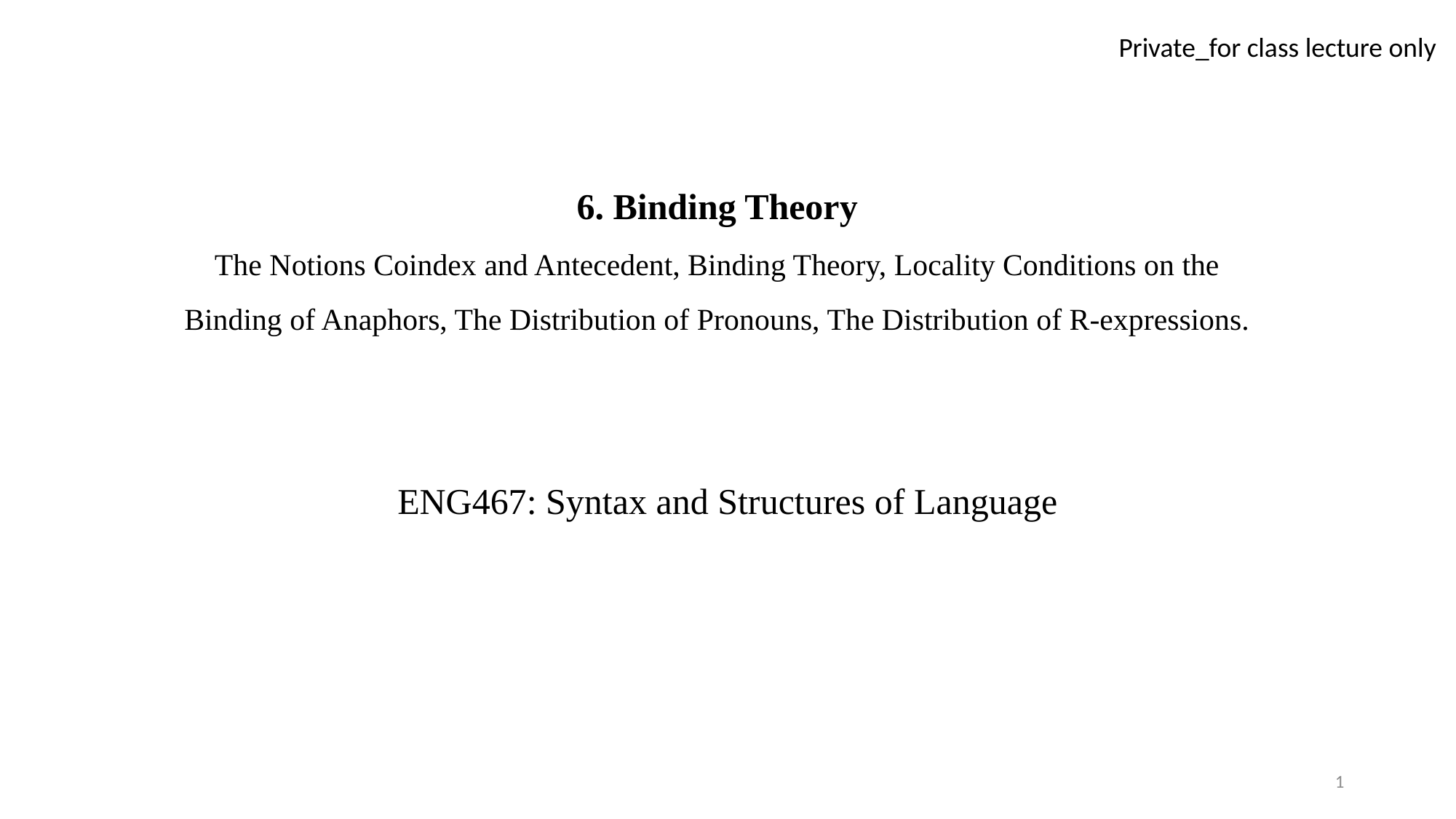

# 6. Binding Theory The Notions Coindex and Antecedent, Binding Theory, Locality Conditions on the Binding of Anaphors, The Distribution of Pronouns, The Distribution of R-expressions.
ENG467: Syntax and Structures of Language
1